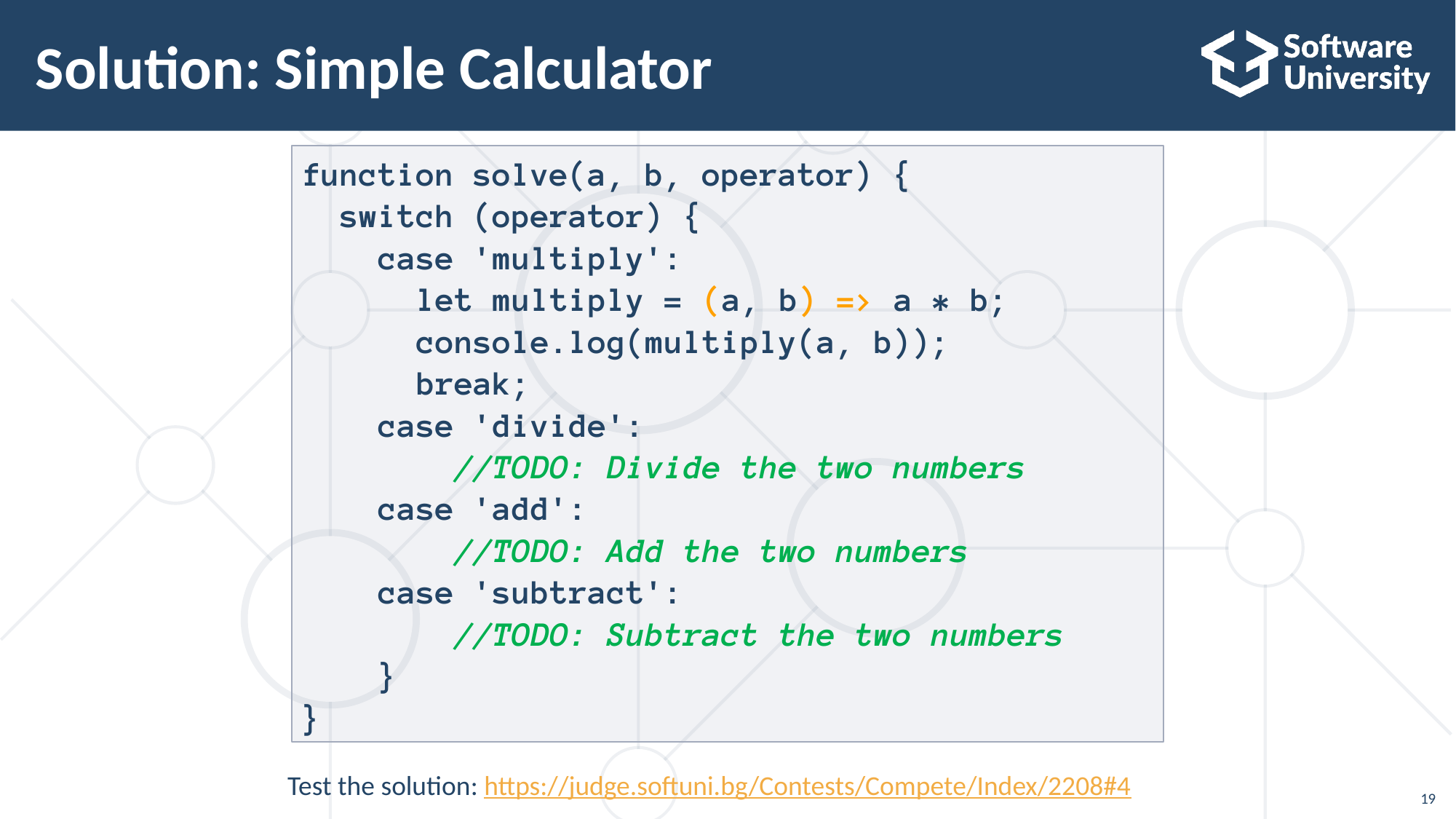

# Solution: Simple Calculator
function solve(a, b, operator) {
  switch (operator) {
    case 'multiply':
      let multiply = (a, b) => a * b;
      console.log(multiply(a, b));
      break;
    case 'divide':
        //TODO: Divide the two numbers
    case 'add':
        //TODO: Add the two numbers
    case 'subtract':
        //TODO: Subtract the two numbers
    }
}
Test the solution: https://judge.softuni.bg/Contests/Compete/Index/2208#4
19